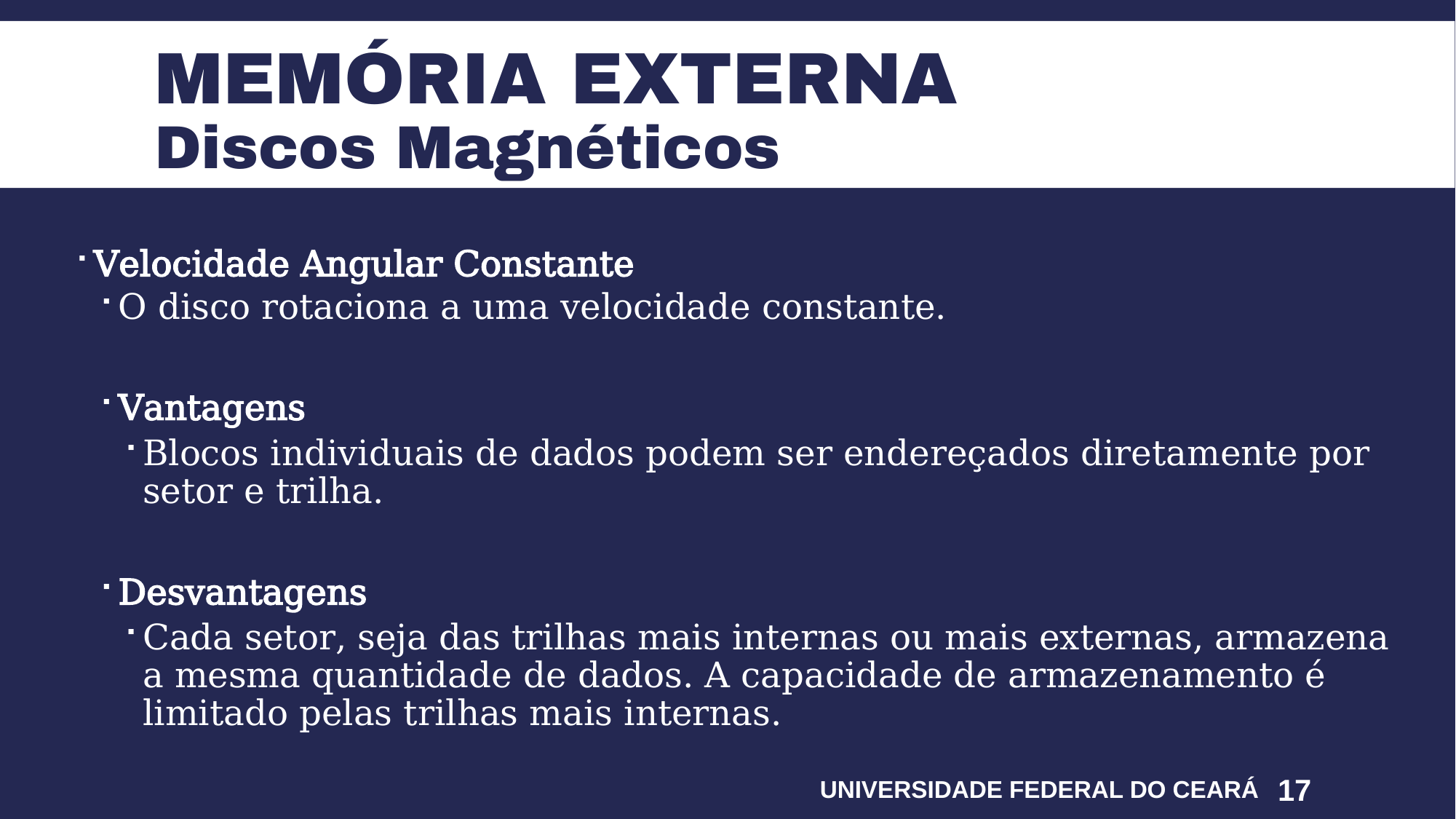

# Memória Externa Discos Magnéticos
Velocidade Angular Constante
O disco rotaciona a uma velocidade constante.

Vantagens
Blocos individuais de dados podem ser endereçados diretamente por setor e trilha.

Desvantagens
Cada setor, seja das trilhas mais internas ou mais externas, armazena a mesma quantidade de dados. A capacidade de armazenamento é limitado pelas trilhas mais internas.
UNIVERSIDADE FEDERAL DO CEARÁ
17